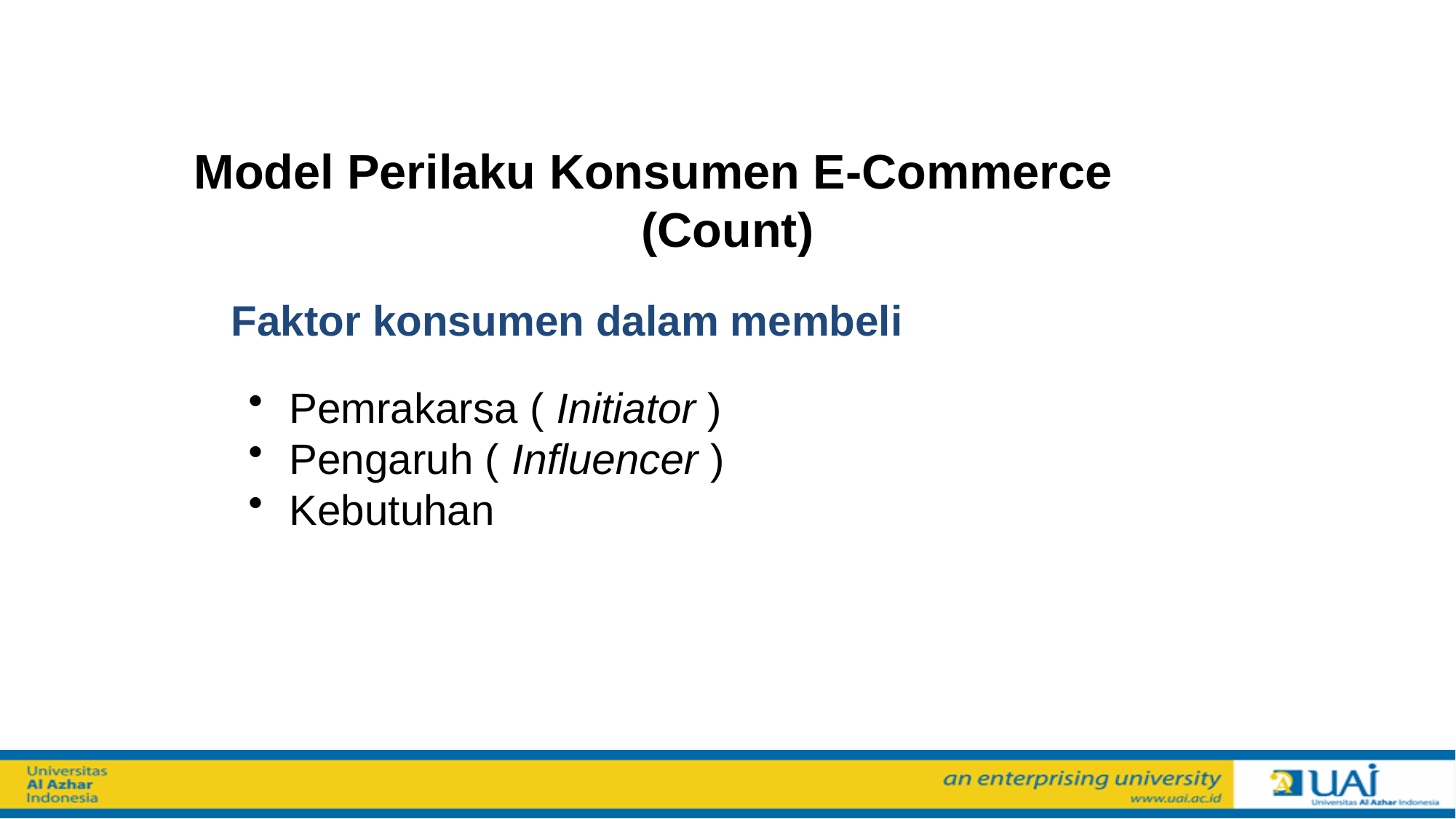

Model Perilaku Konsumen E-Commerce            (Count)

Faktor konsumen dalam membeli
Pemrakarsa ( Initiator )
Pengaruh ( Influencer )
Kebutuhan